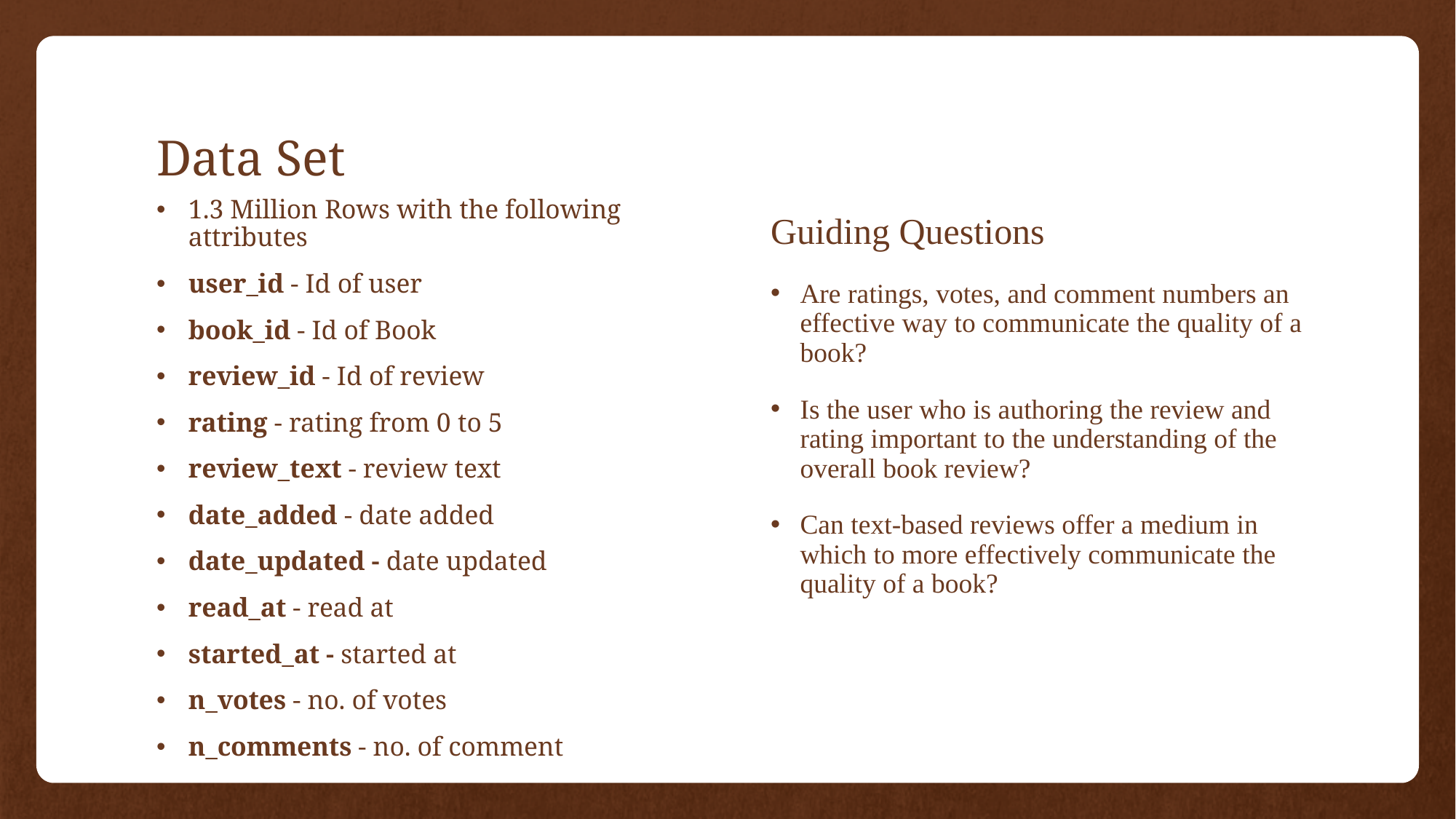

# Data Set
1.3 Million Rows with the following attributes
user_id - Id of user
book_id - Id of Book
review_id - Id of review
rating - rating from 0 to 5
review_text - review text
date_added - date added
date_updated - date updated
read_at - read at
started_at - started at
n_votes - no. of votes
n_comments - no. of comment

Guiding Questions
Are ratings, votes, and comment numbers an effective way to communicate the quality of a book?
Is the user who is authoring the review and rating important to the understanding of the overall book review?
Can text-based reviews offer a medium in which to more effectively communicate the quality of a book?